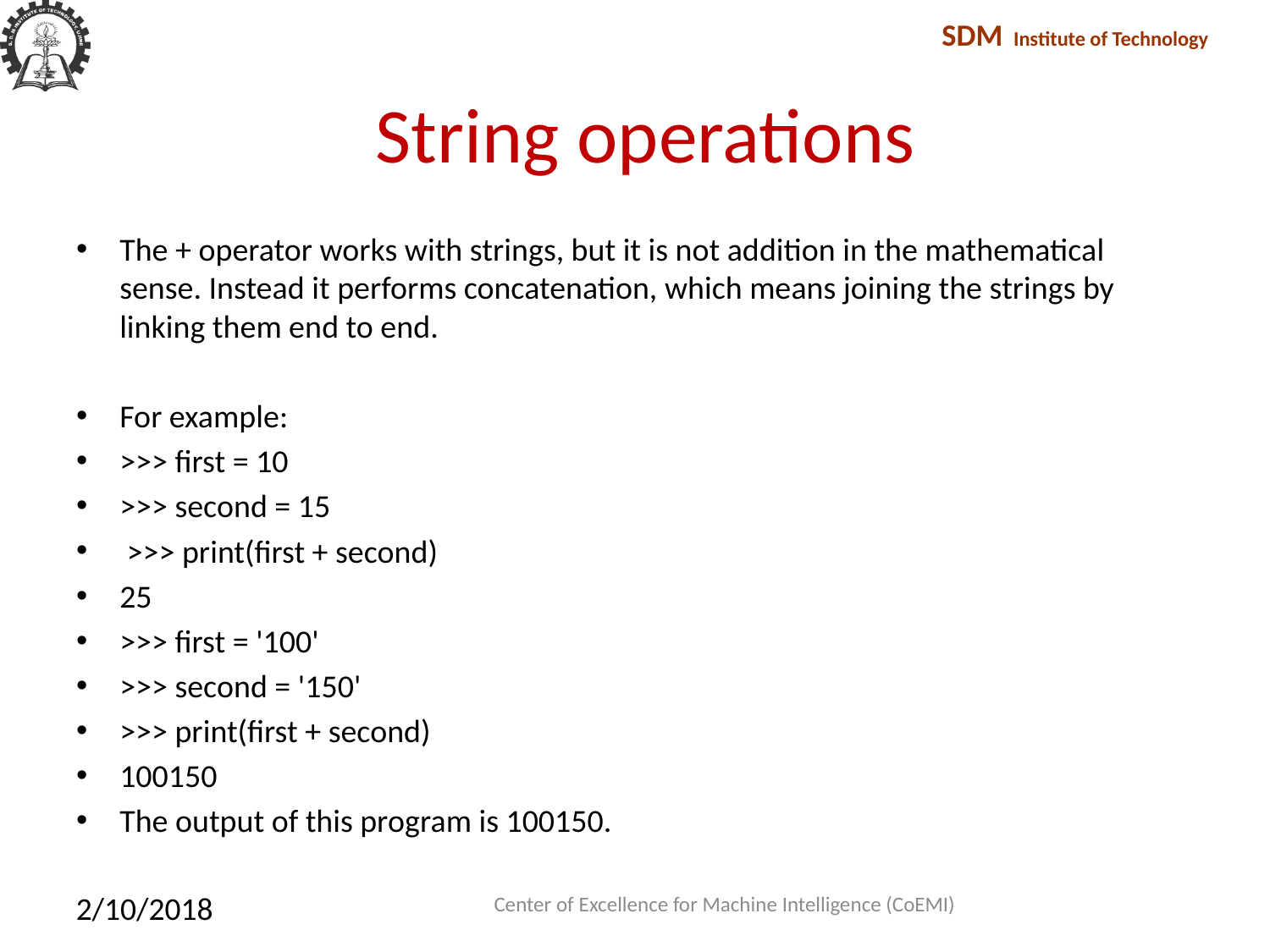

# String operations
The + operator works with strings, but it is not addition in the mathematical sense. Instead it performs concatenation, which means joining the strings by linking them end to end.

For example:
>>> first = 10
>>> second = 15
 >>> print(first + second)
25
>>> first = '100'
>>> second = '150'
>>> print(first + second)
100150
The output of this program is 100150.

Center of Excellence for Machine Intelligence (CoEMI)
2/10/2018